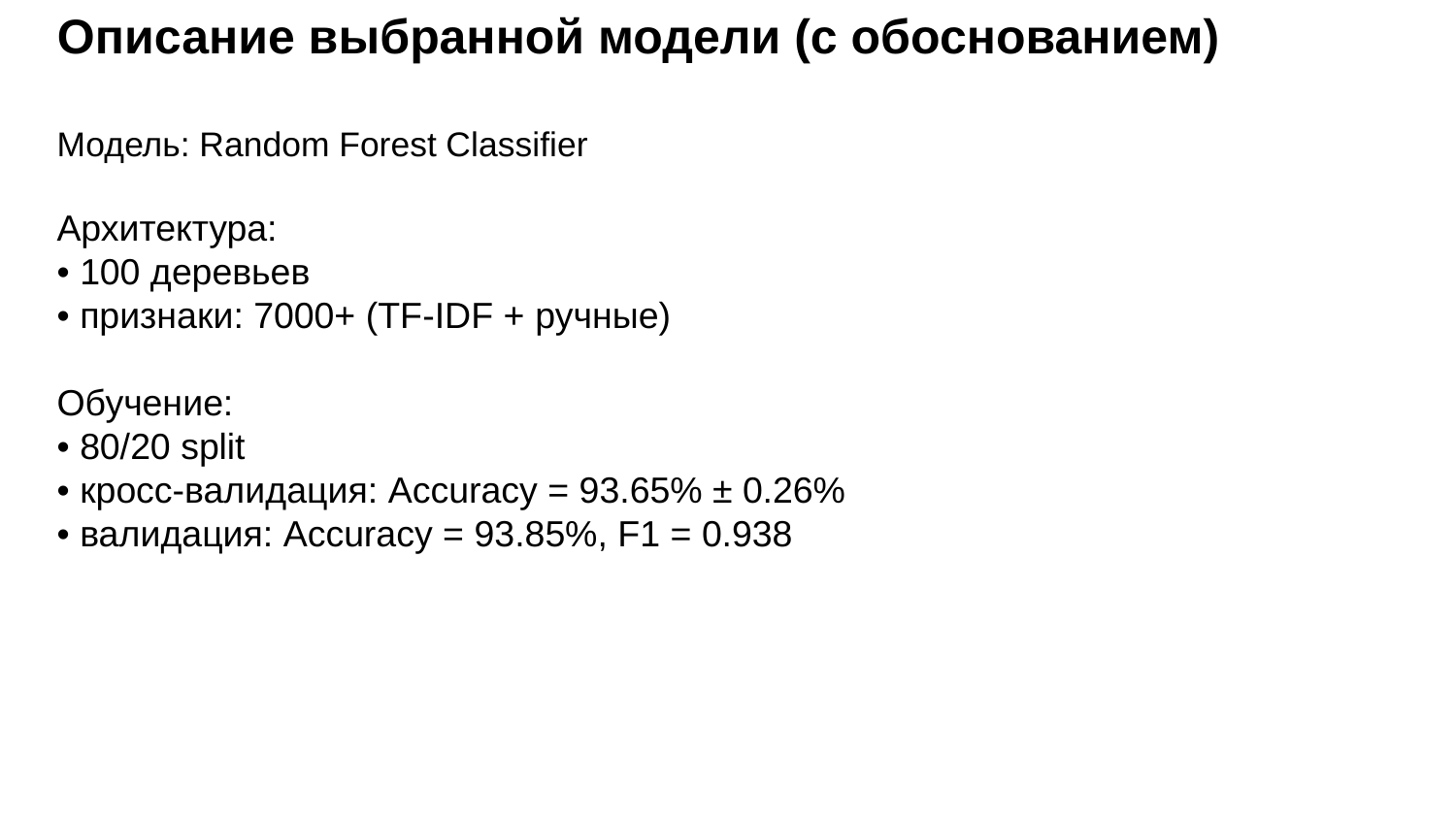

Описание выбранной модели (с обоснованием)
Модель: Random Forest Classifier

Архитектура:
• 100 деревьев
• признаки: 7000+ (TF-IDF + ручные)

Обучение:
• 80/20 split
• кросс-валидация: Accuracy = 93.65% ± 0.26%
• валидация: Accuracy = 93.85%, F1 = 0.938